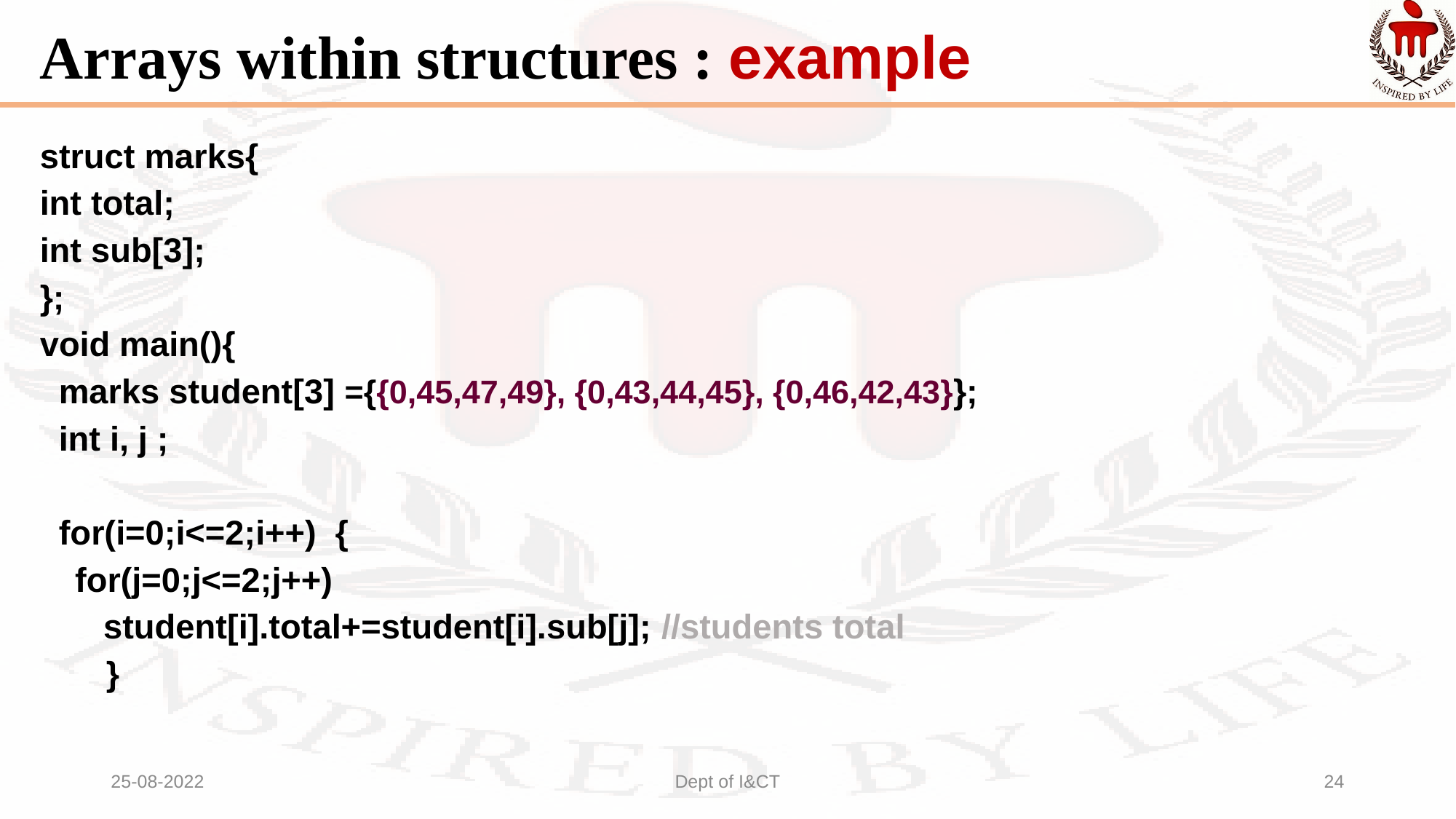

# Arrays within structures : example
struct marks{
int total;
int sub[3];
};
void main(){
  marks student[3] ={{0,45,47,49}, {0,43,44,45}, {0,46,42,43}};
  int i, j ;

  for(i=0;i<=2;i++)  {
	 for(j=0;j<=2;j++)
	    student[i].total+=student[i].sub[j]; //students total
       }

25-08-2022
Dept of I&CT
24